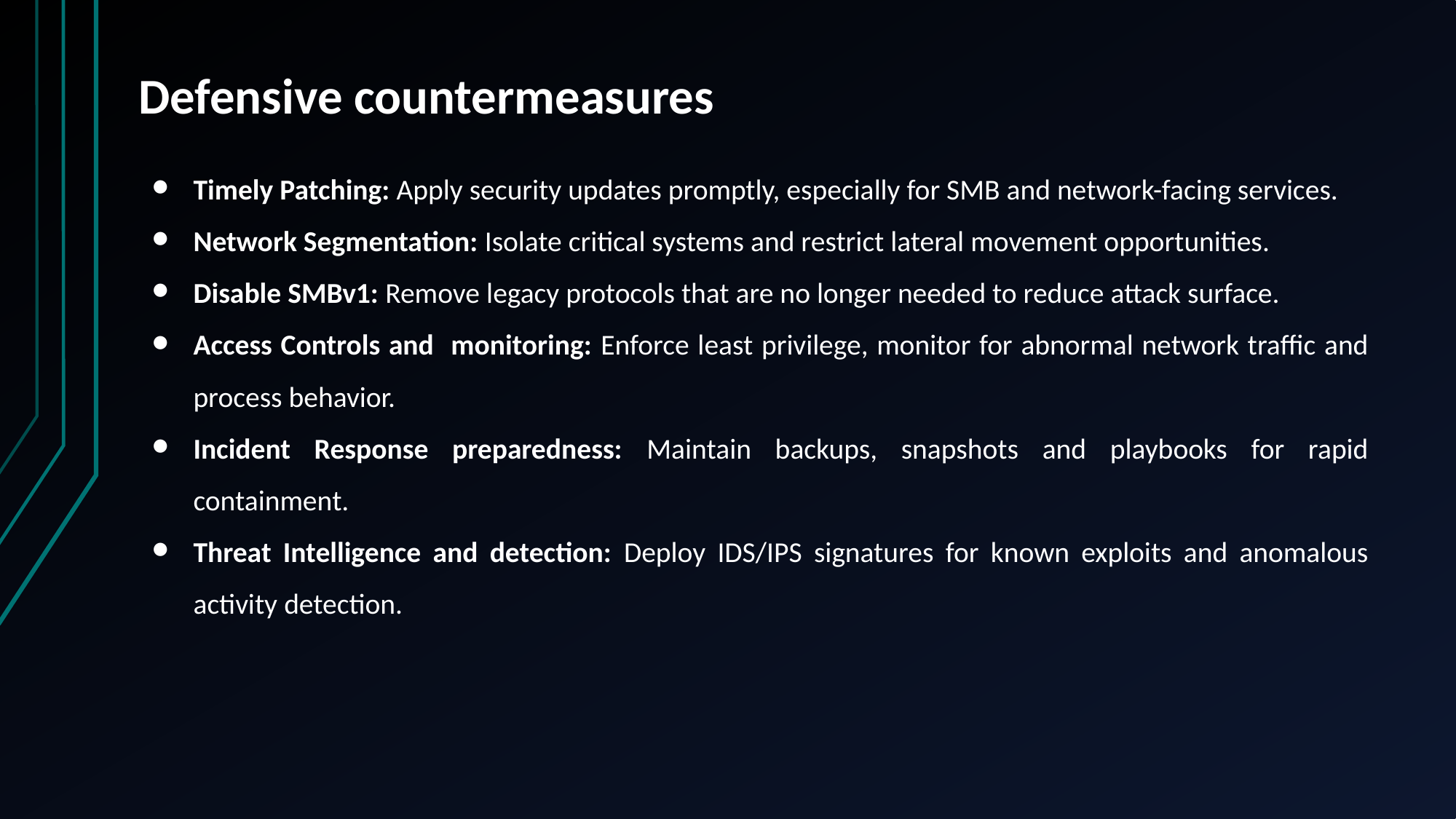

Defensive countermeasures

Timely Patching: Apply security updates promptly, especially for SMB and network-facing services.
Network Segmentation: Isolate critical systems and restrict lateral movement opportunities.
Disable SMBv1: Remove legacy protocols that are no longer needed to reduce attack surface.
Access Controls and  monitoring: Enforce least privilege, monitor for abnormal network traffic and process behavior.
Incident Response preparedness: Maintain backups, snapshots and playbooks for rapid containment.
Threat Intelligence and detection: Deploy IDS/IPS signatures for known exploits and anomalous activity detection.